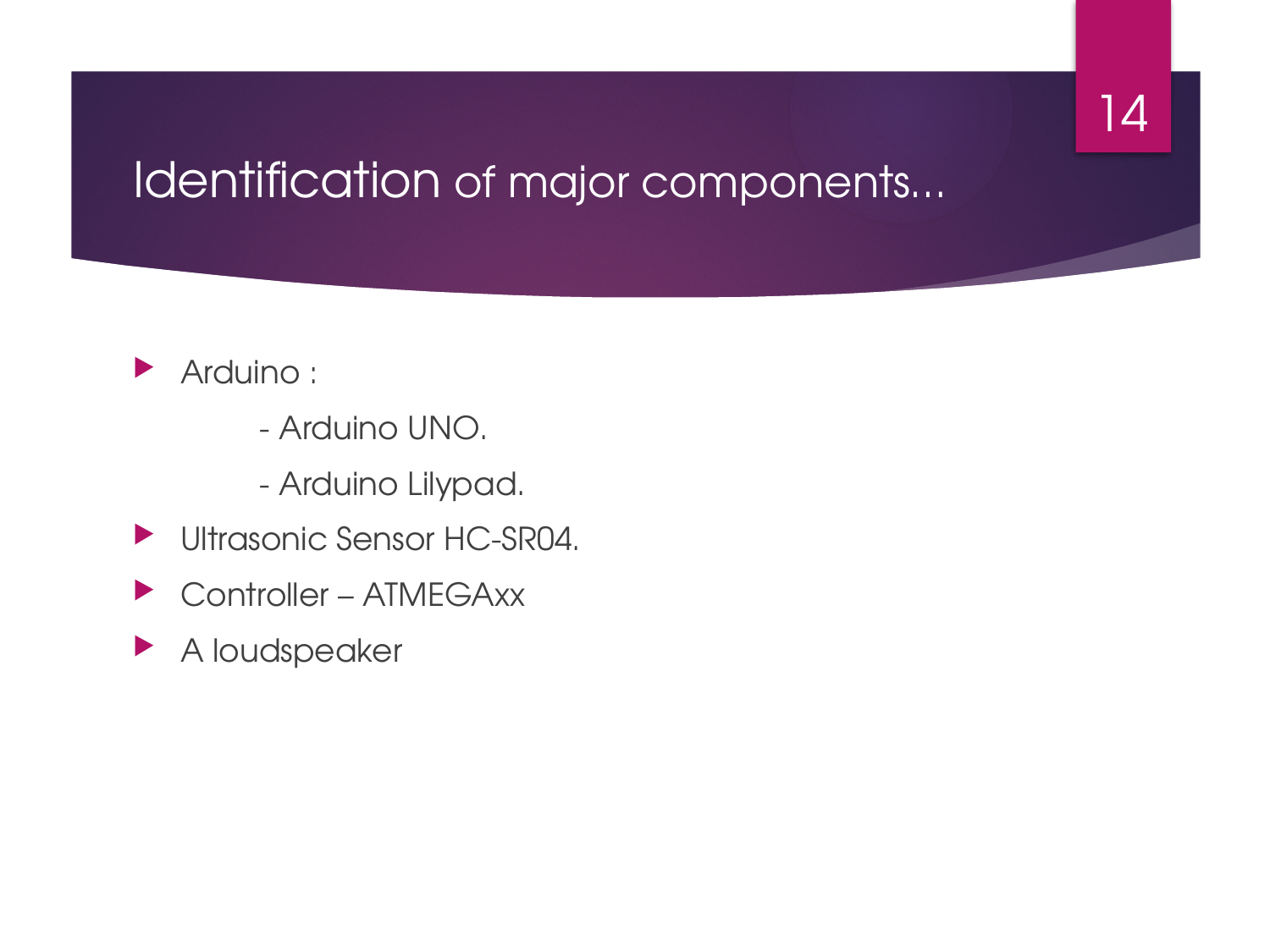

14
# Identification of major components…
Arduino :
	- Arduino UNO.
	- Arduino Lilypad.
Ultrasonic Sensor HC-SR04.
Controller – ATMEGAxx
A loudspeaker